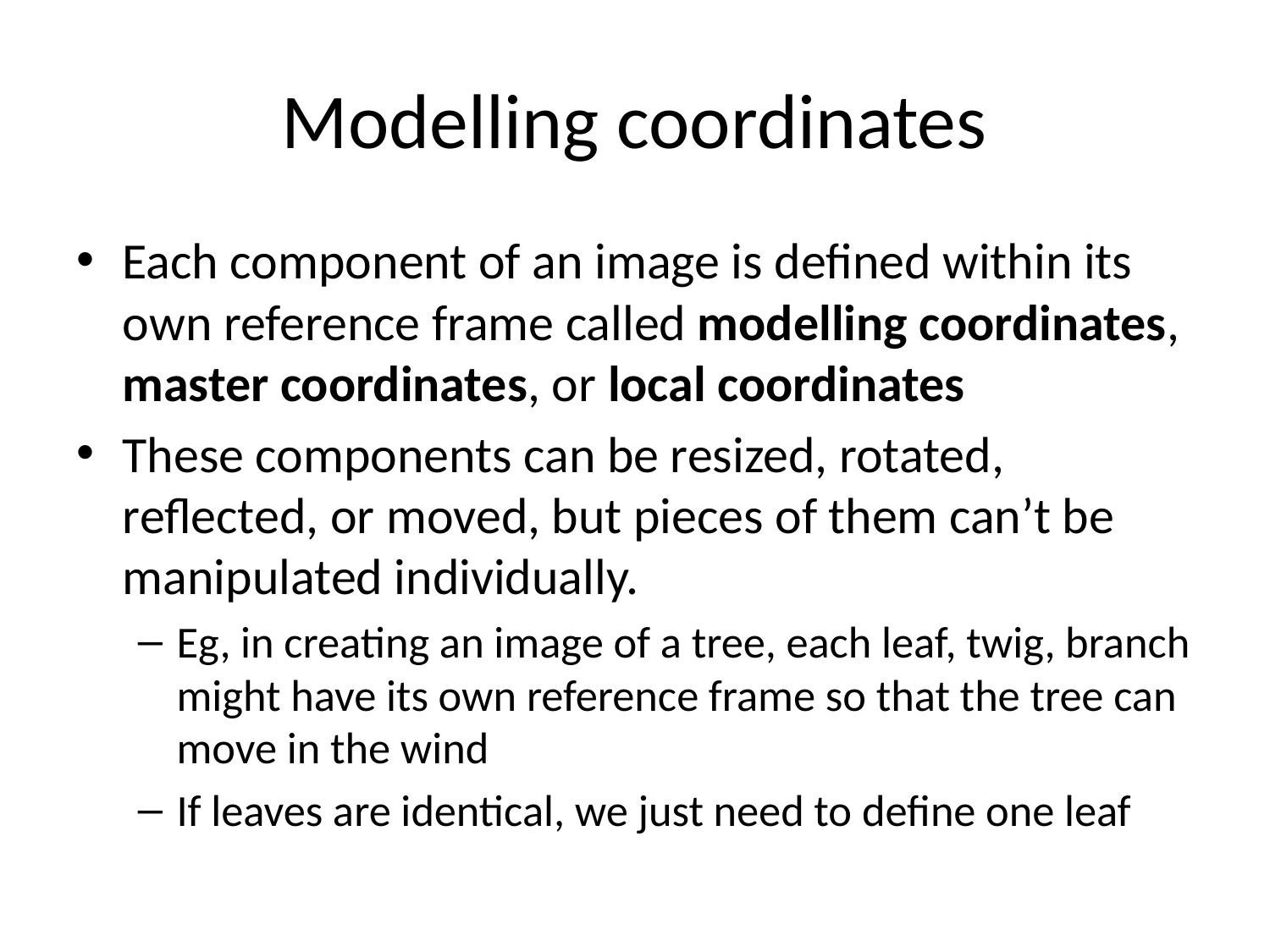

# Modelling coordinates
Each component of an image is defined within its own reference frame called modelling coordinates, master coordinates, or local coordinates
These components can be resized, rotated, reflected, or moved, but pieces of them can’t be manipulated individually.
Eg, in creating an image of a tree, each leaf, twig, branch might have its own reference frame so that the tree can move in the wind
If leaves are identical, we just need to define one leaf